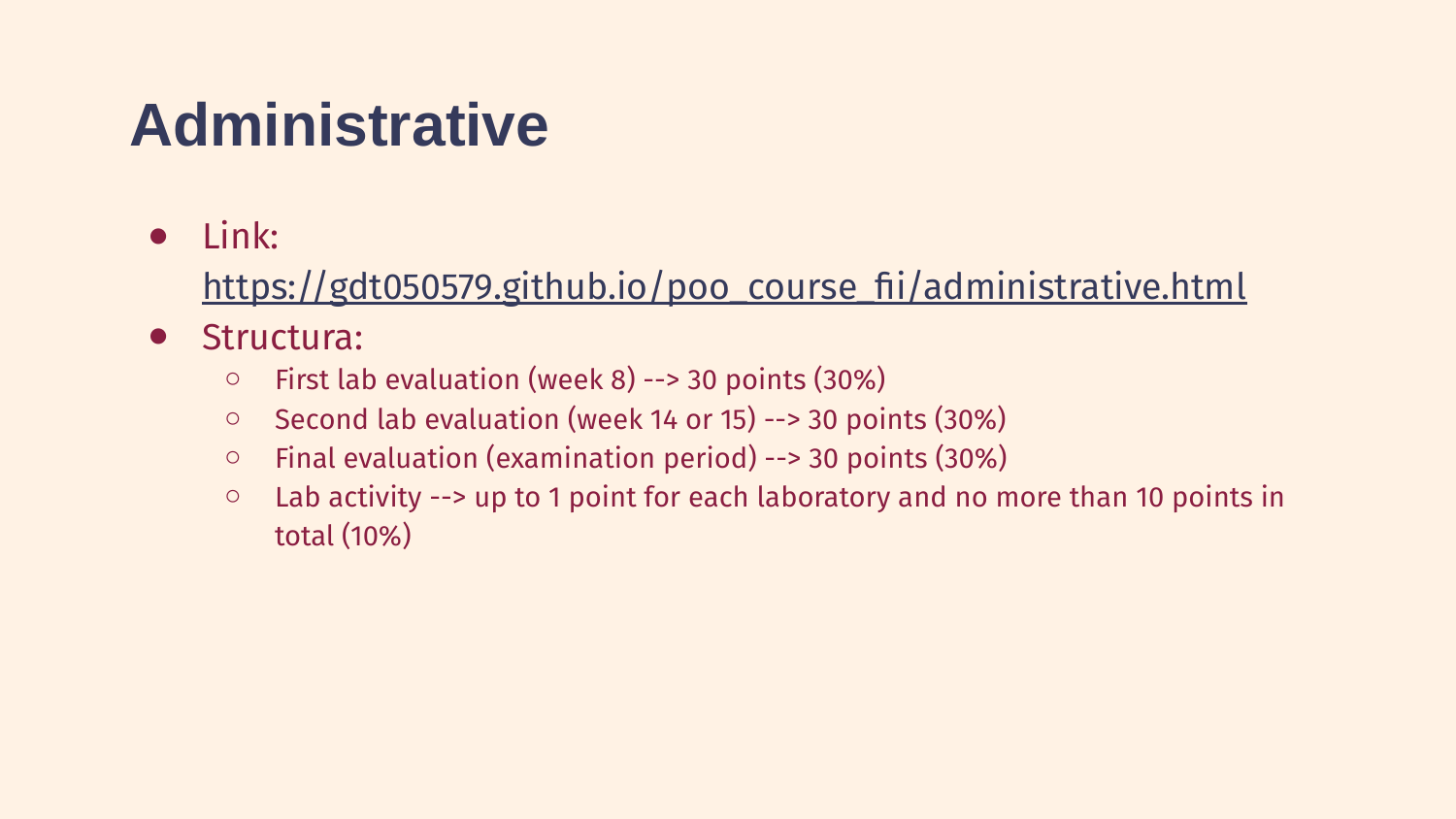

# Administrative
Link: https://gdt050579.github.io/poo_course_fii/administrative.html
Structura:
First lab evaluation (week 8) --> 30 points (30%)
Second lab evaluation (week 14 or 15) --> 30 points (30%)
Final evaluation (examination period) --> 30 points (30%)
Lab activity --> up to 1 point for each laboratory and no more than 10 points in total (10%)